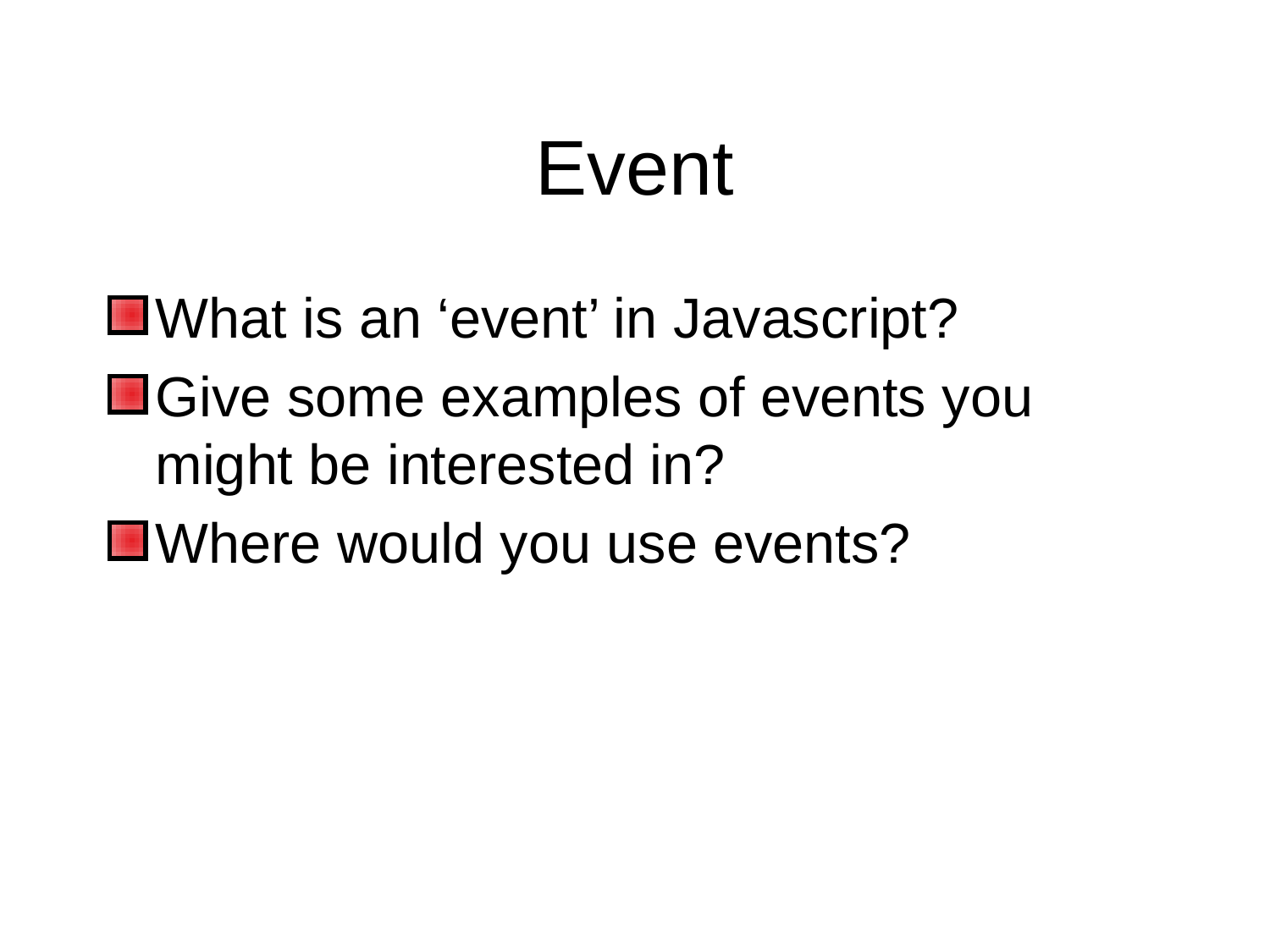

# Event
What is an ‘event’ in Javascript?
Give some examples of events you might be interested in?
Where would you use events?